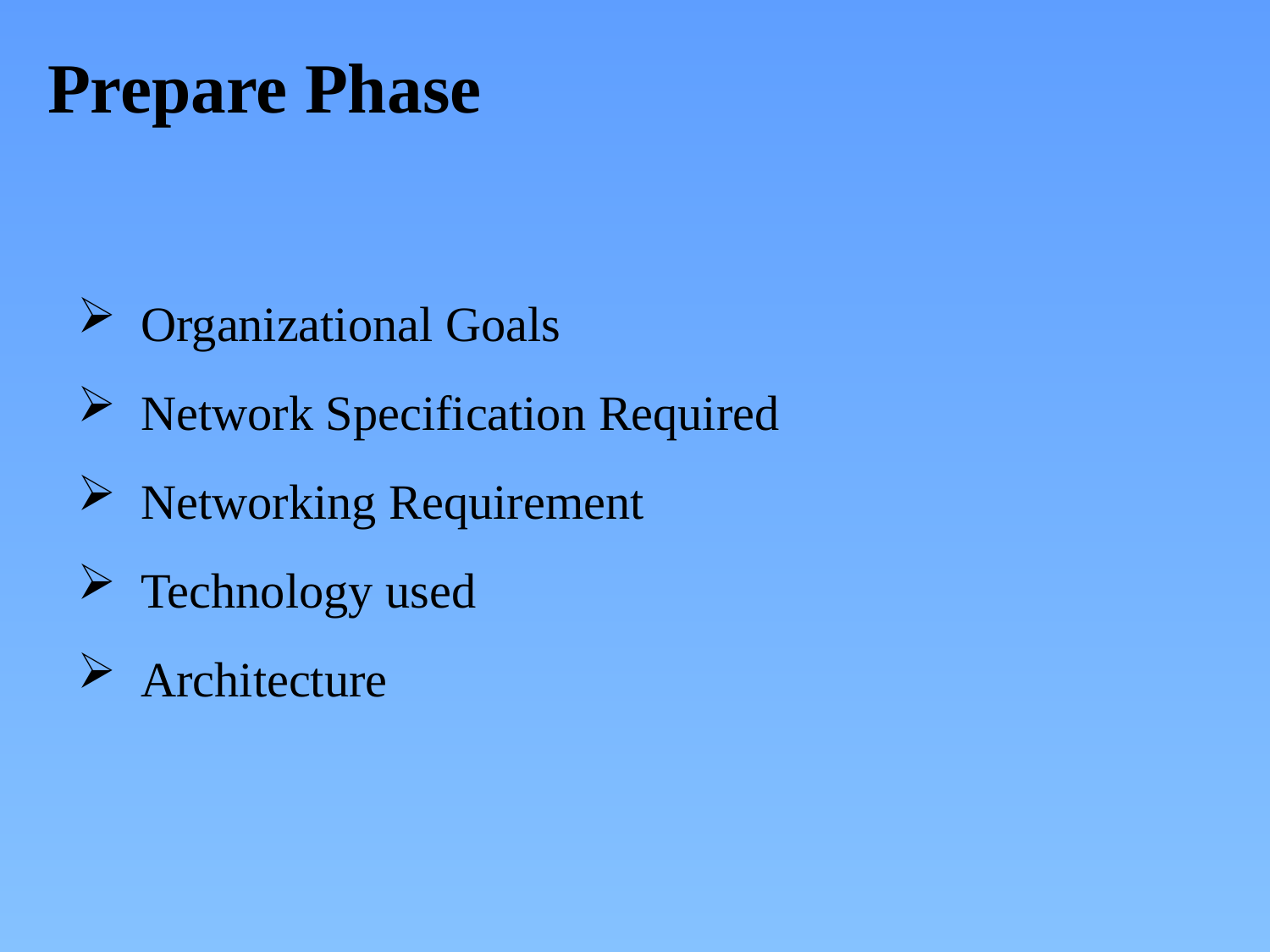

Prepare Phase
Organizational Goals
Network Specification Required
Networking Requirement
Technology used
Architecture